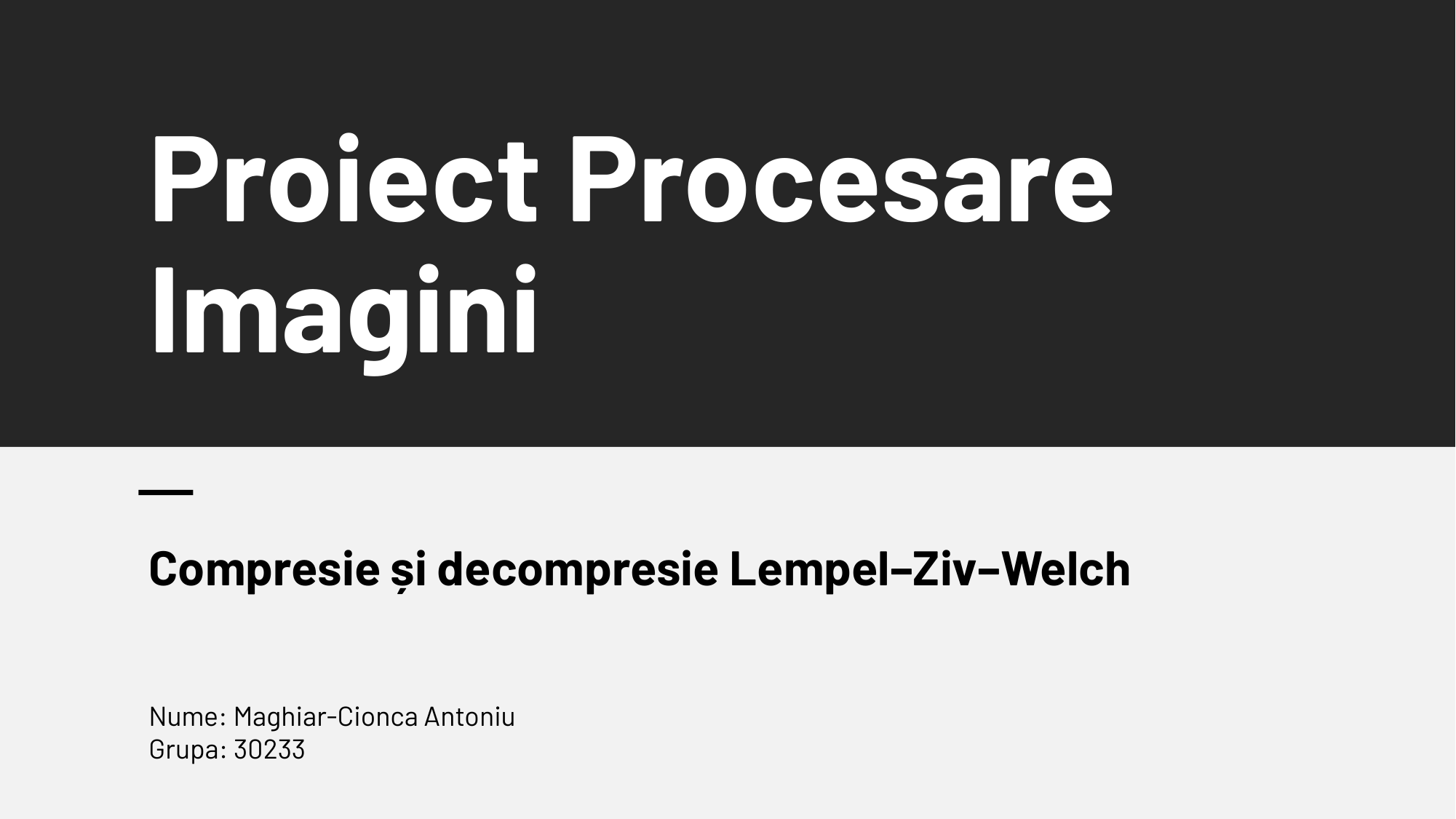

# Proiect Procesare Imagini

Compresie și decompresie Lempel–Ziv–Welch
Nume: Maghiar-Cionca Antoniu
Grupa: 30233